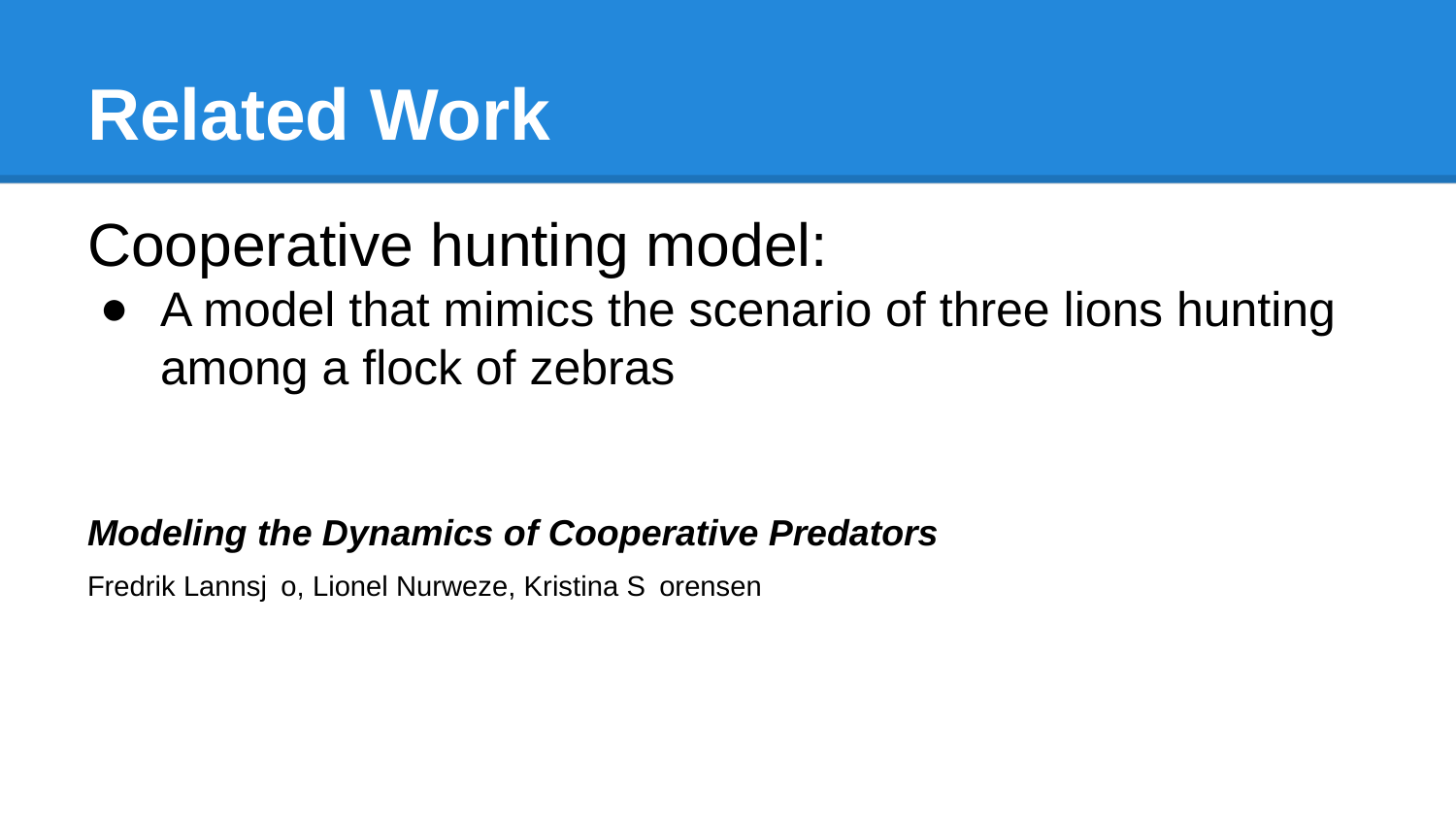

# Related Work
Cooperative hunting model:
A model that mimics the scenario of three lions hunting among a flock of zebras

Modeling the Dynamics of Cooperative Predators
Fredrik Lannsjo, Lionel Nurweze, Kristina Sorensen